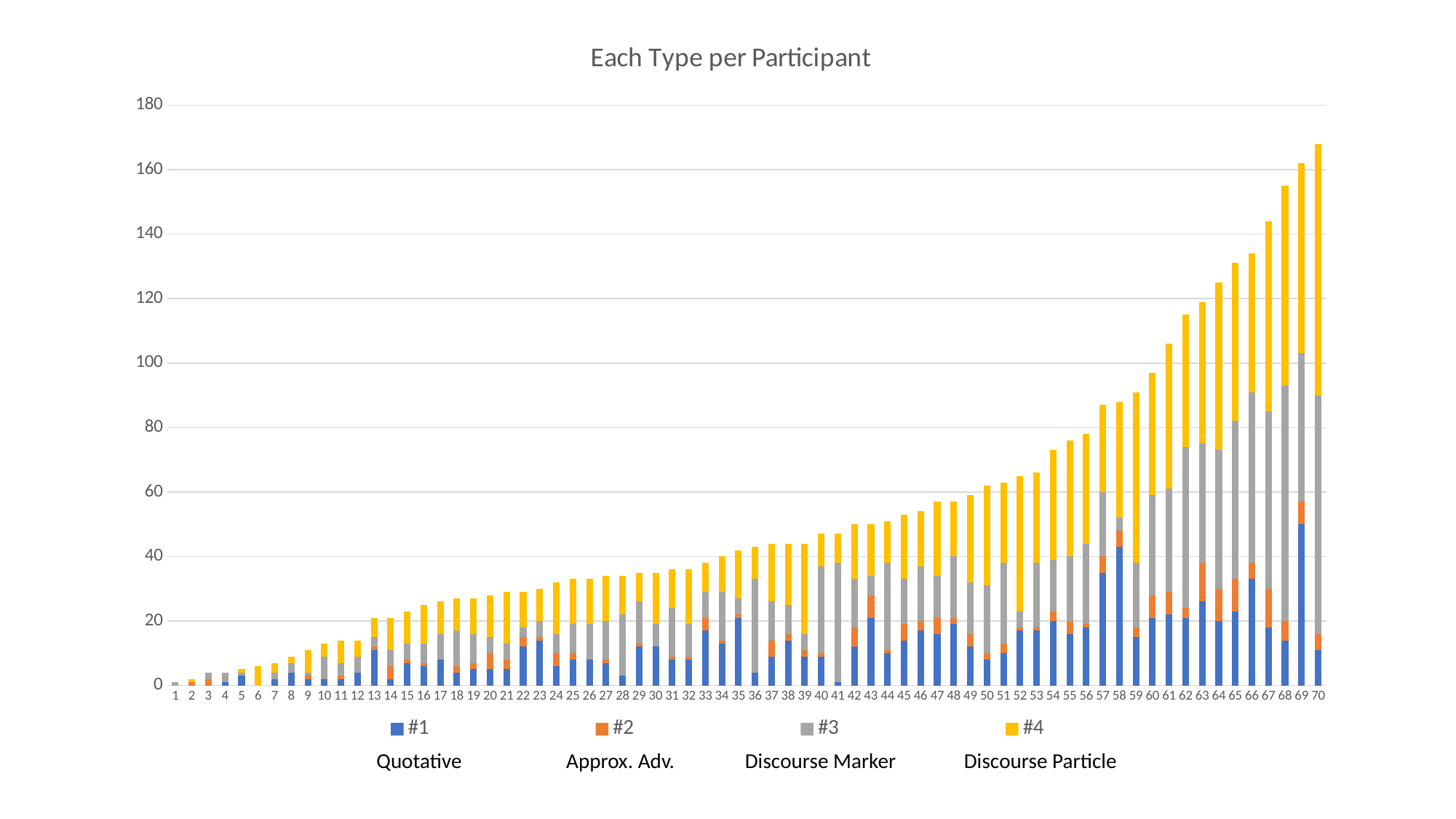

### Chart: Each Type per Participant

| Category | #1 | #2 | #3 | #4 |
|---|---|---|---|---|
Quotative
Discourse Particle
Discourse Marker
Approx. Adv.